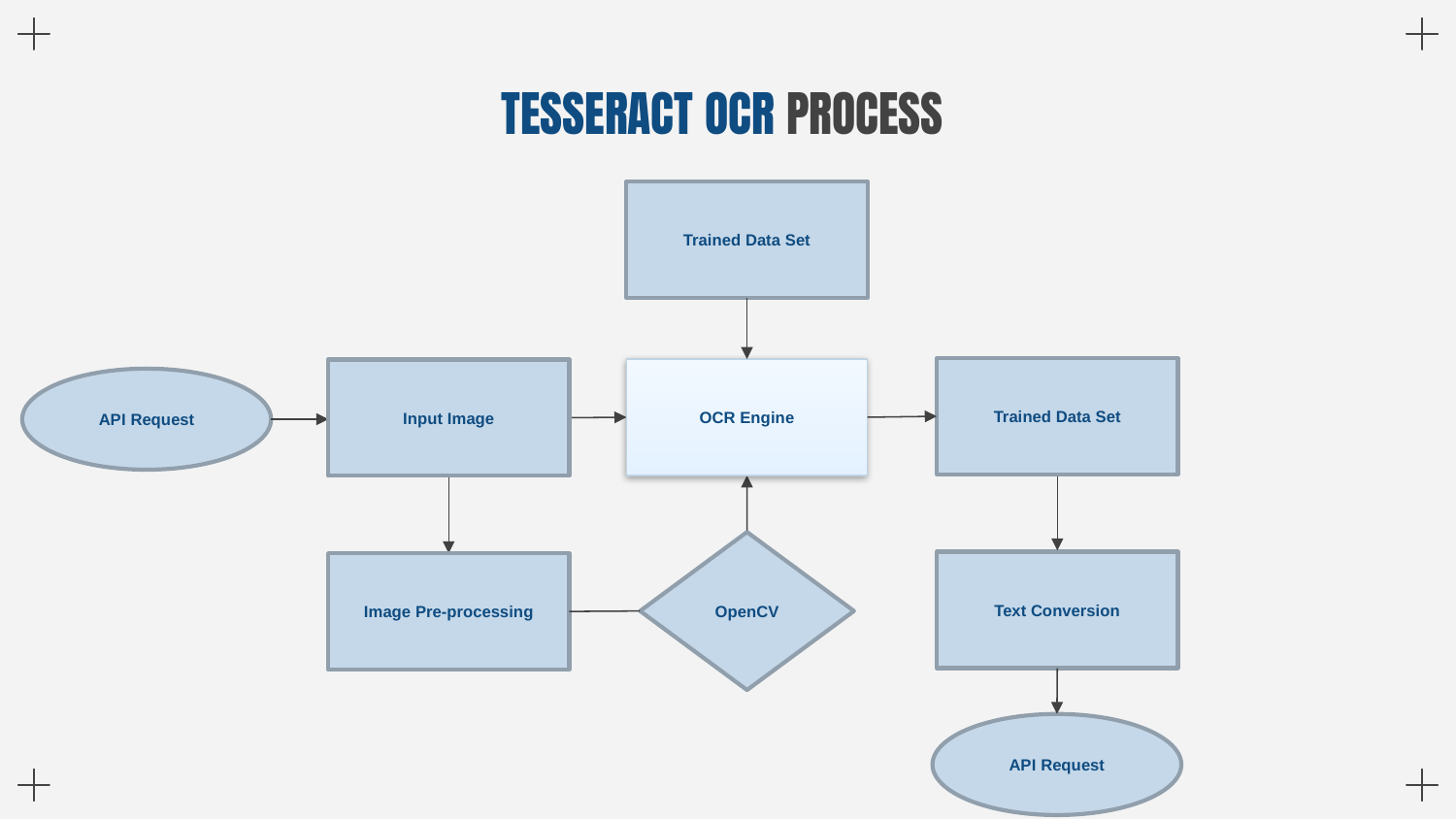

# TESSERACT OCR PROCESS
Trained Data Set
Trained Data Set
OCR Engine
Input Image
API Request
OpenCV
Text Conversion
Image Pre-processing
API Request